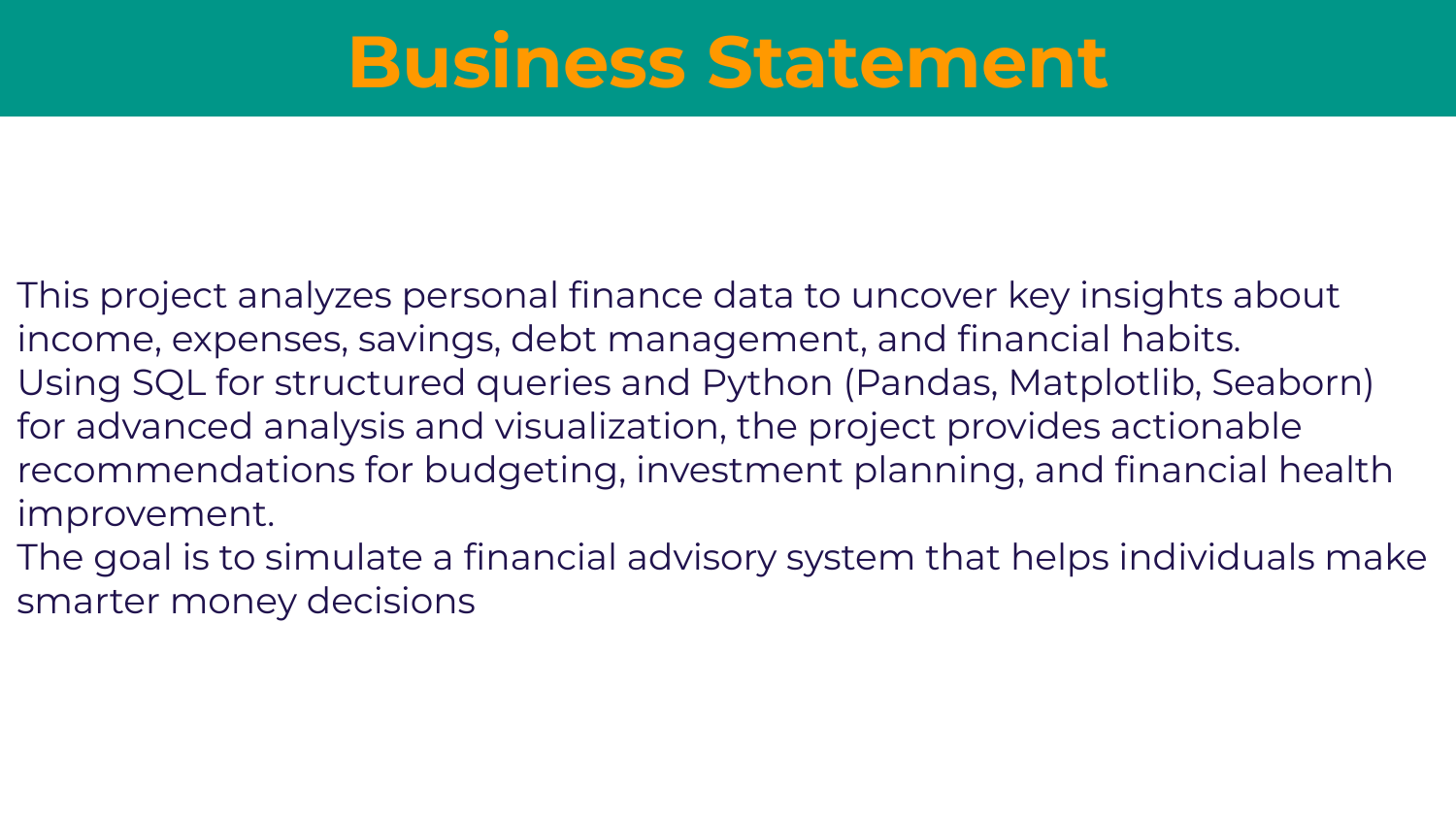

Business Statement

This project analyzes personal finance data to uncover key insights about income, expenses, savings, debt management, and financial habits.
Using SQL for structured queries and Python (Pandas, Matplotlib, Seaborn) for advanced analysis and visualization, the project provides actionable recommendations for budgeting, investment planning, and financial health improvement.
The goal is to simulate a financial advisory system that helps individuals make smarter money decisions